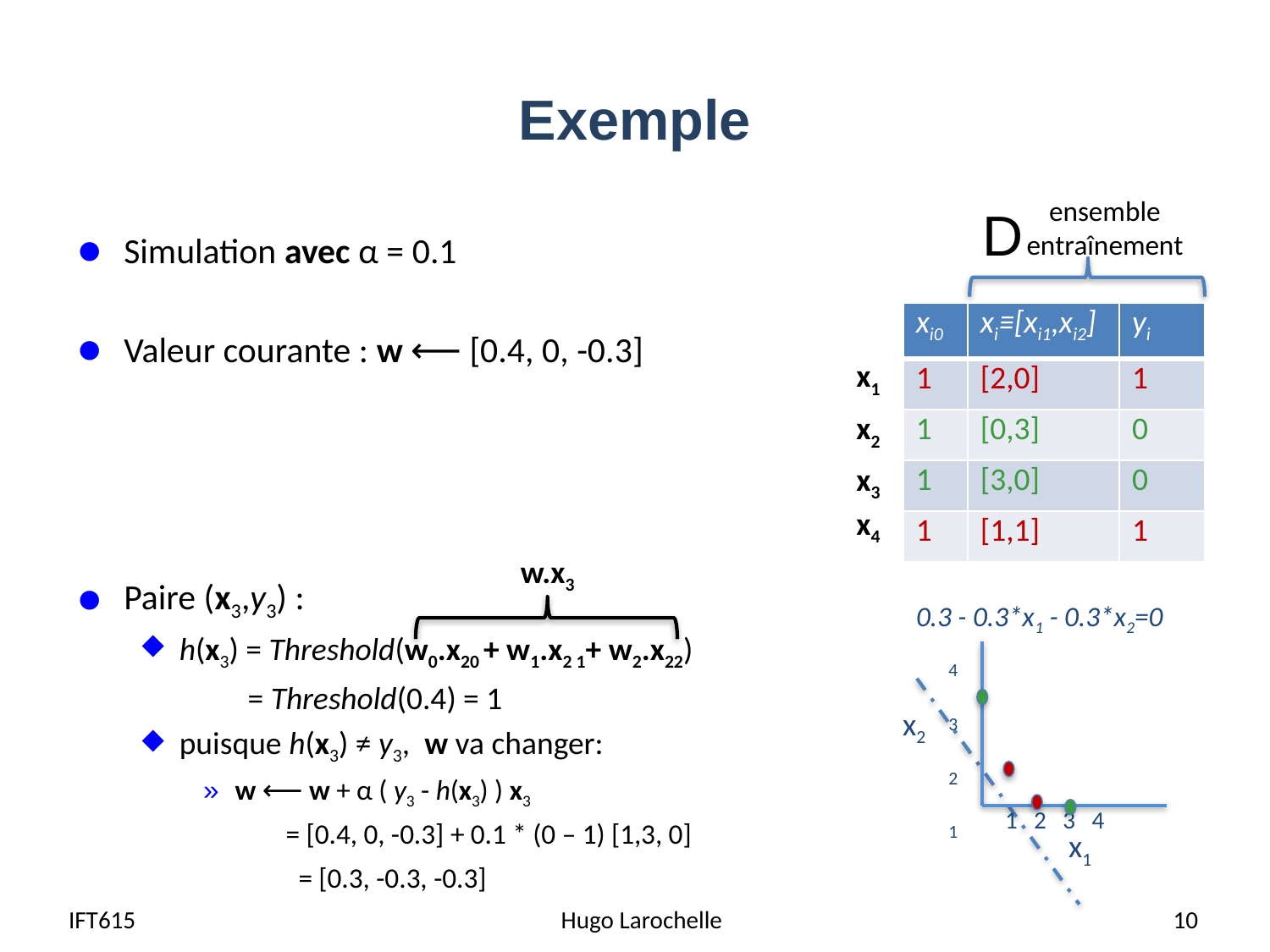

# Exemple

ensemble
entraînement
D
Simulation avec α = 0.1

Valeur courante : w ⟵ [0.4, 0, -0.3]

Paire (x3,y3) :
h(x3) = Threshold(w0.x20 + w1.x2 1+ w2.x22)
               = Threshold(0.4) = 1
puisque h(x3) ≠ y3,  w va changer:
w ⟵ w + α ( y3 - h(x3) ) x3
                       = [0.4, 0, -0.3] + 0.1 * (0 – 1) [1,3, 0]
               = [0.3, -0.3, -0.3]
| xi0 | xi≡[xi1,xi2] | yi |
| --- | --- | --- |
| 1 | [2,0] | 1 |
| 1 | [0,3] | 0 |
| 1 | [3,0] | 0 |
| 1 | [1,1] | 1 |
x1
x2
x3

x4
w.x3
0.3 - 0.3*x1 - 0.3*x2=0
4
3
2
1

x2

1   2   3   4

x1
IFT615
Hugo Larochelle
10